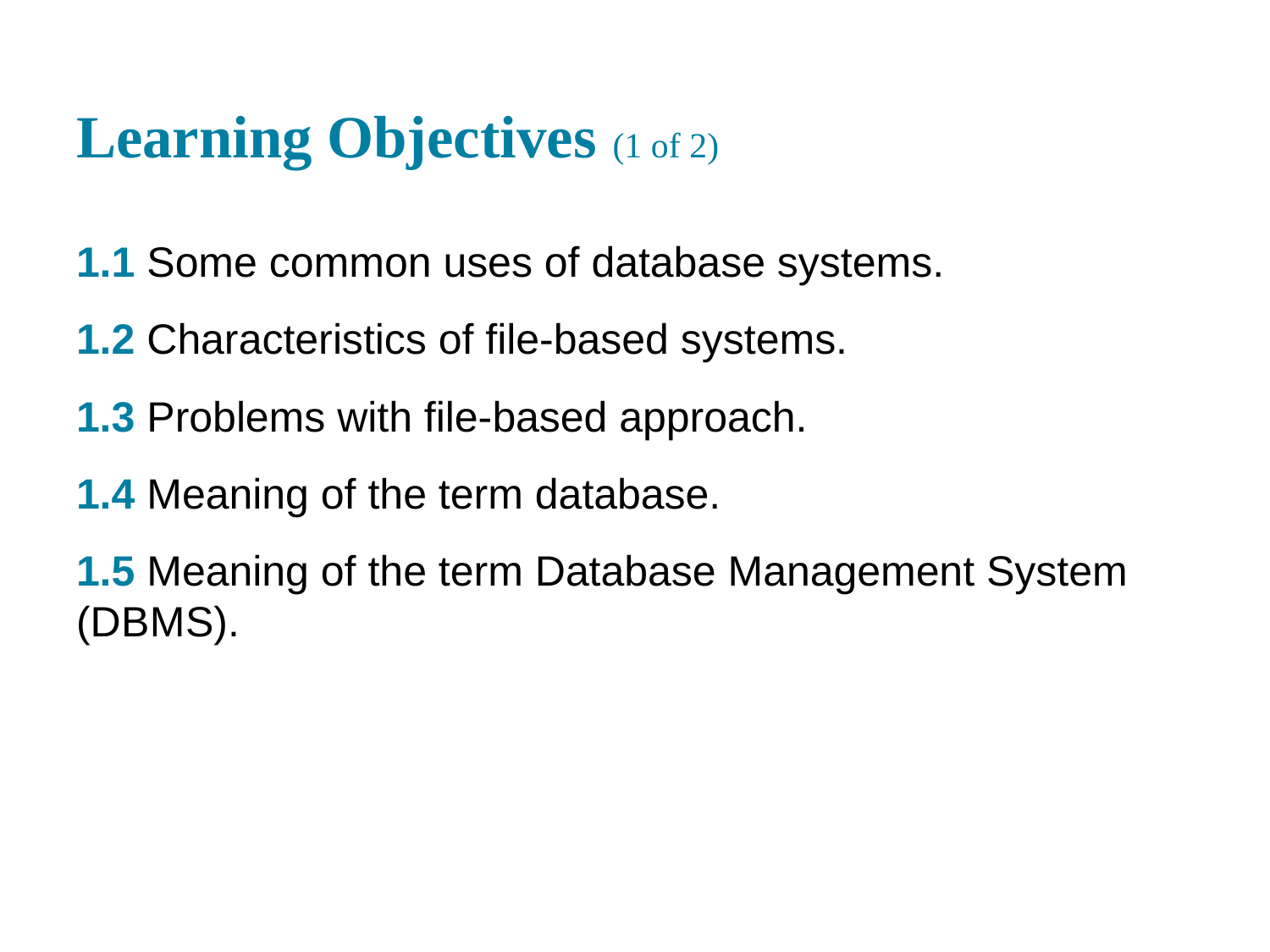

# Learning Objectives (1 of 2)
1.1 Some common uses of database systems.
1.2 Characteristics of file-based systems.
1.3 Problems with file-based approach.
1.4 Meaning of the term database.
1.5 Meaning of the term Database Management System (D B M S).